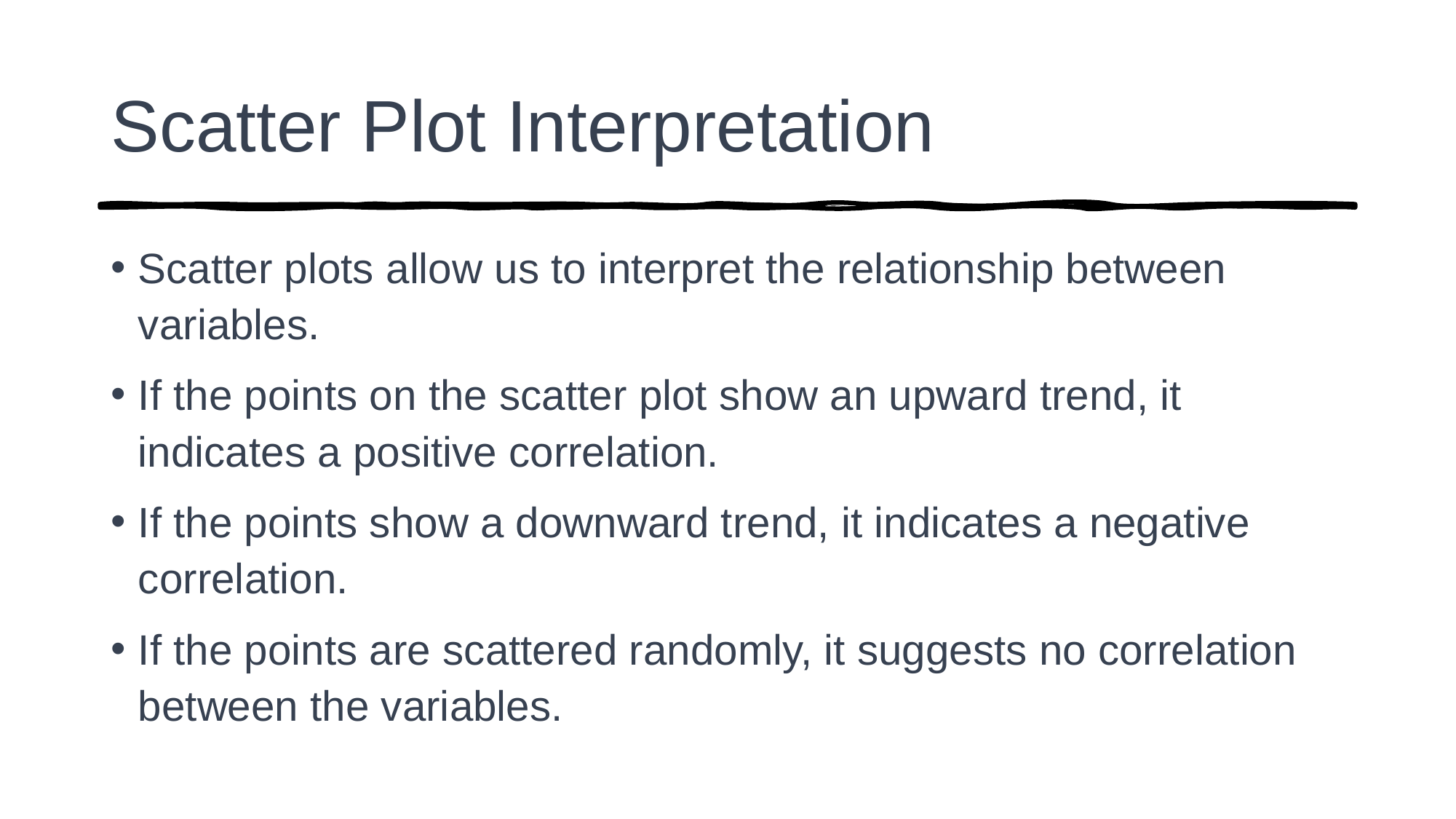

# Scatter Plot Interpretation
Scatter plots allow us to interpret the relationship between variables.
If the points on the scatter plot show an upward trend, it indicates a positive correlation.
If the points show a downward trend, it indicates a negative correlation.
If the points are scattered randomly, it suggests no correlation between the variables.